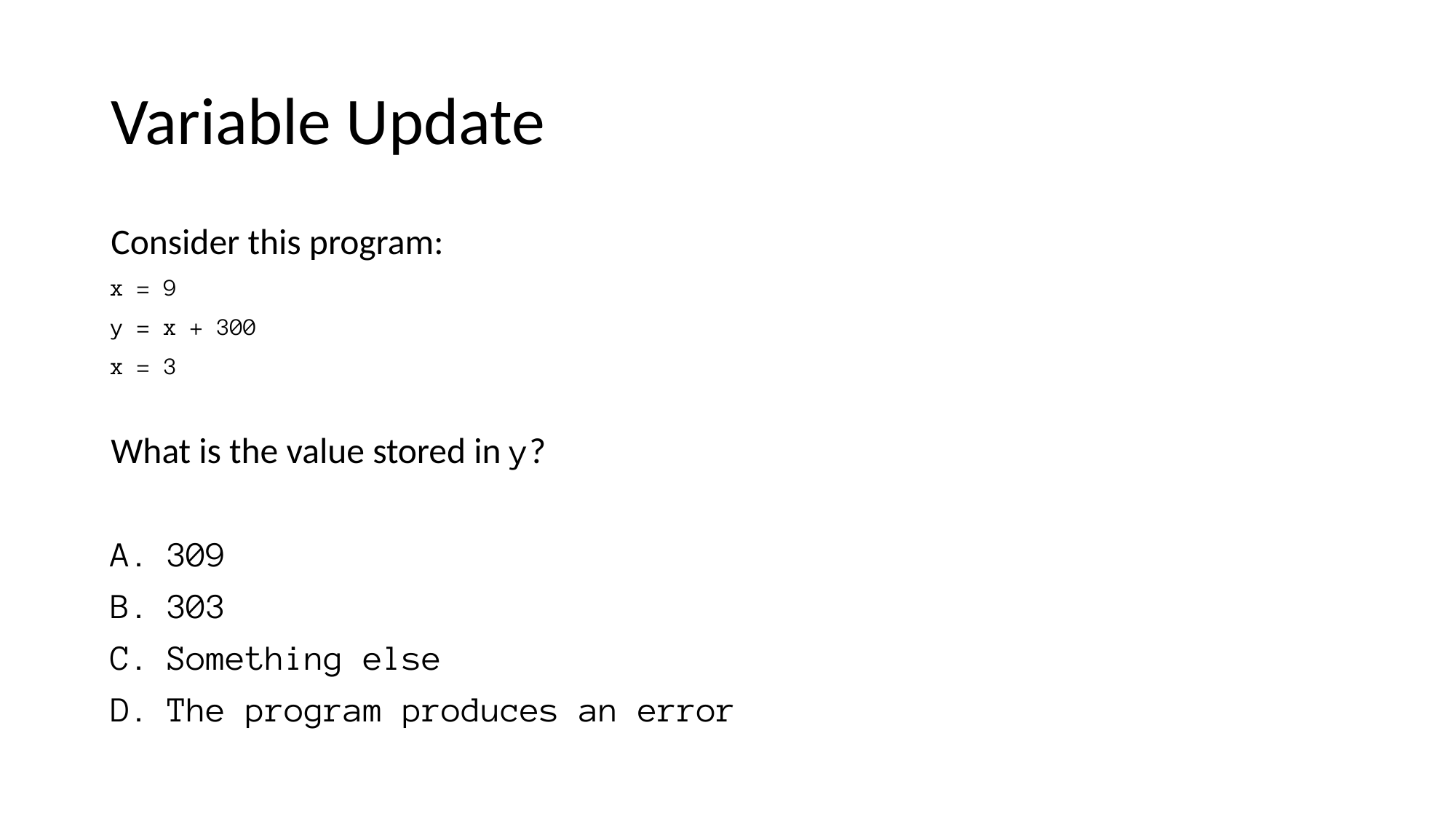

# Variable Update
Consider this program:
x = 9
y = x + 300
x = 3

What is the value stored in y?

309
303
Something else
The program produces an error